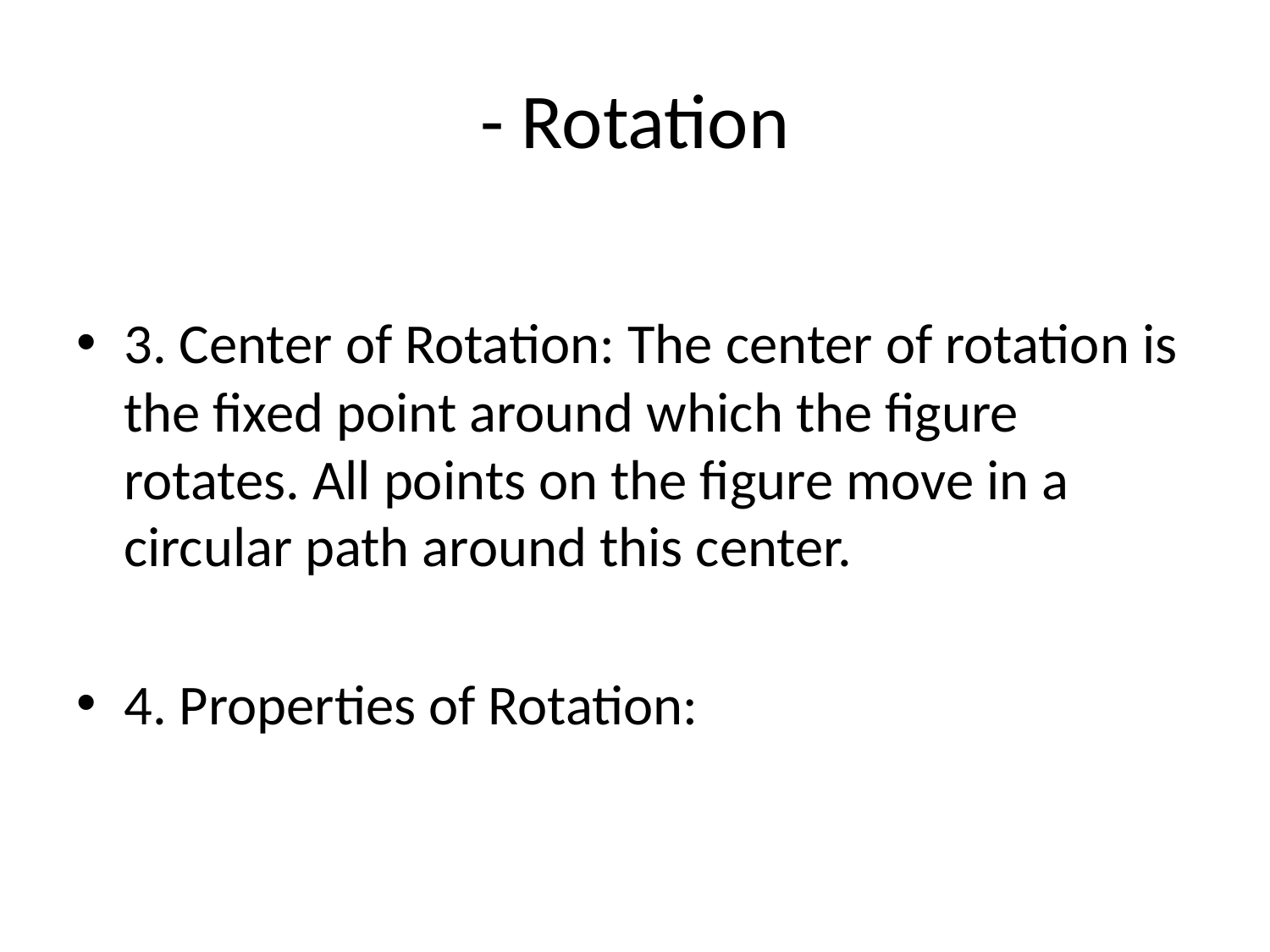

# - Rotation

3. Center of Rotation: The center of rotation is the fixed point around which the figure rotates. All points on the figure move in a circular path around this center.

4. Properties of Rotation: